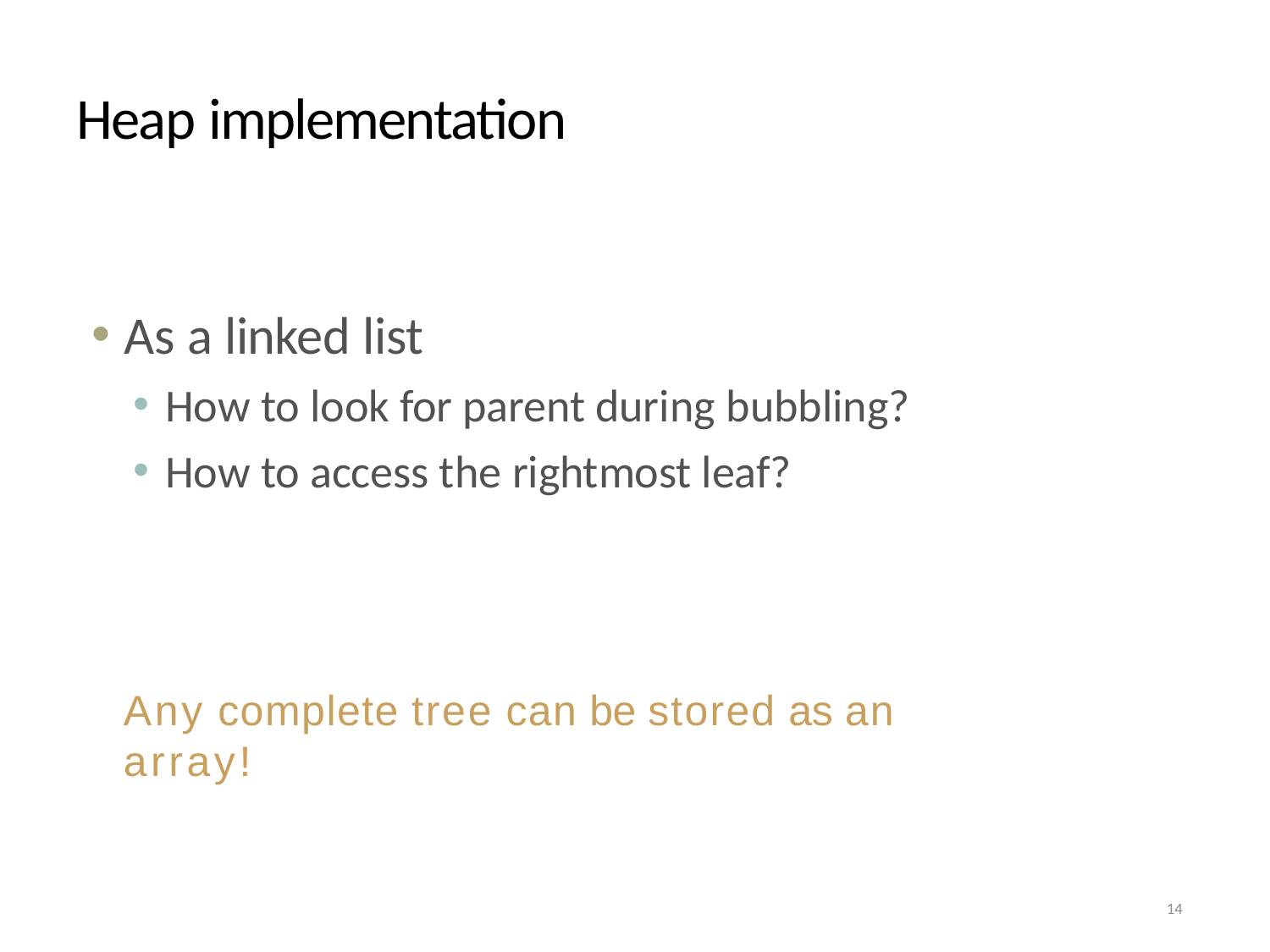

# Heap implementation
As a linked list
How to look for parent during bubbling?
How to access the rightmost leaf?
Any complete tree can be stored as an array!

14